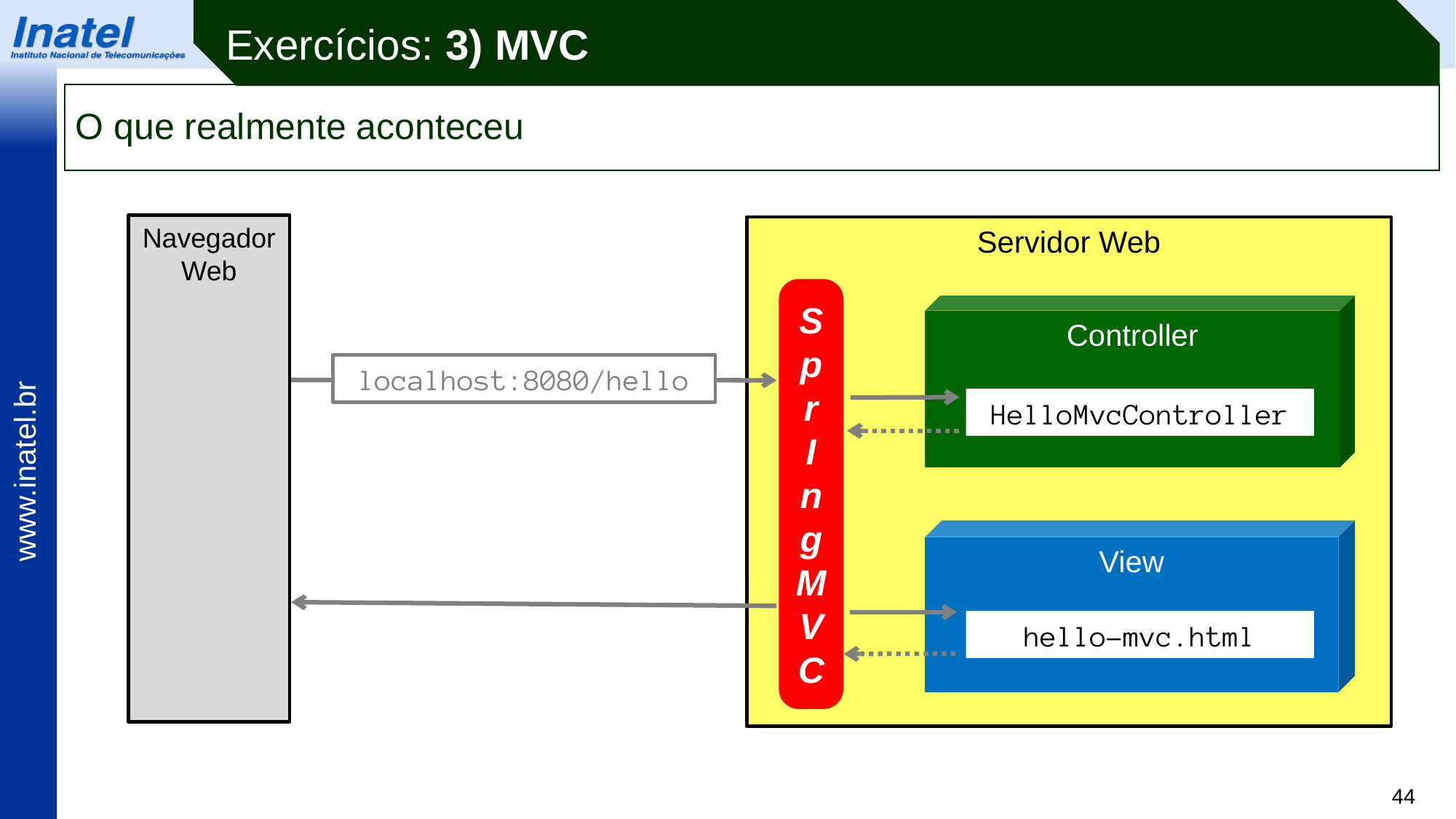

Exercícios: 3) MVC
O que realmente aconteceu
Navegador
Web
Servidor Web
Spr
I
ng
MVC
Controller
localhost:8080/hello
HelloMvcController
View
hello-mvc.html